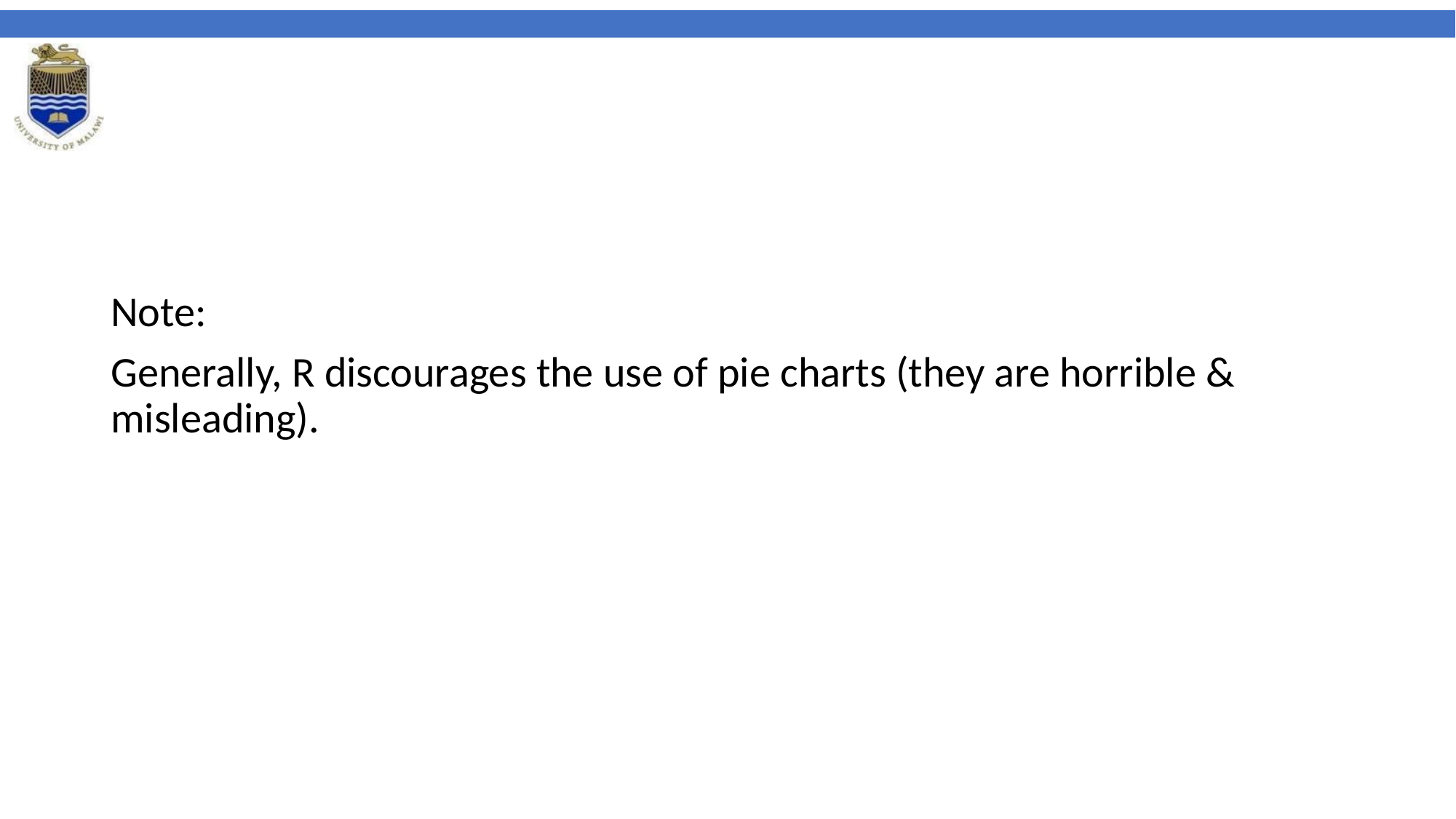

Note:
Generally, R discourages the use of pie charts (they are horrible & misleading).